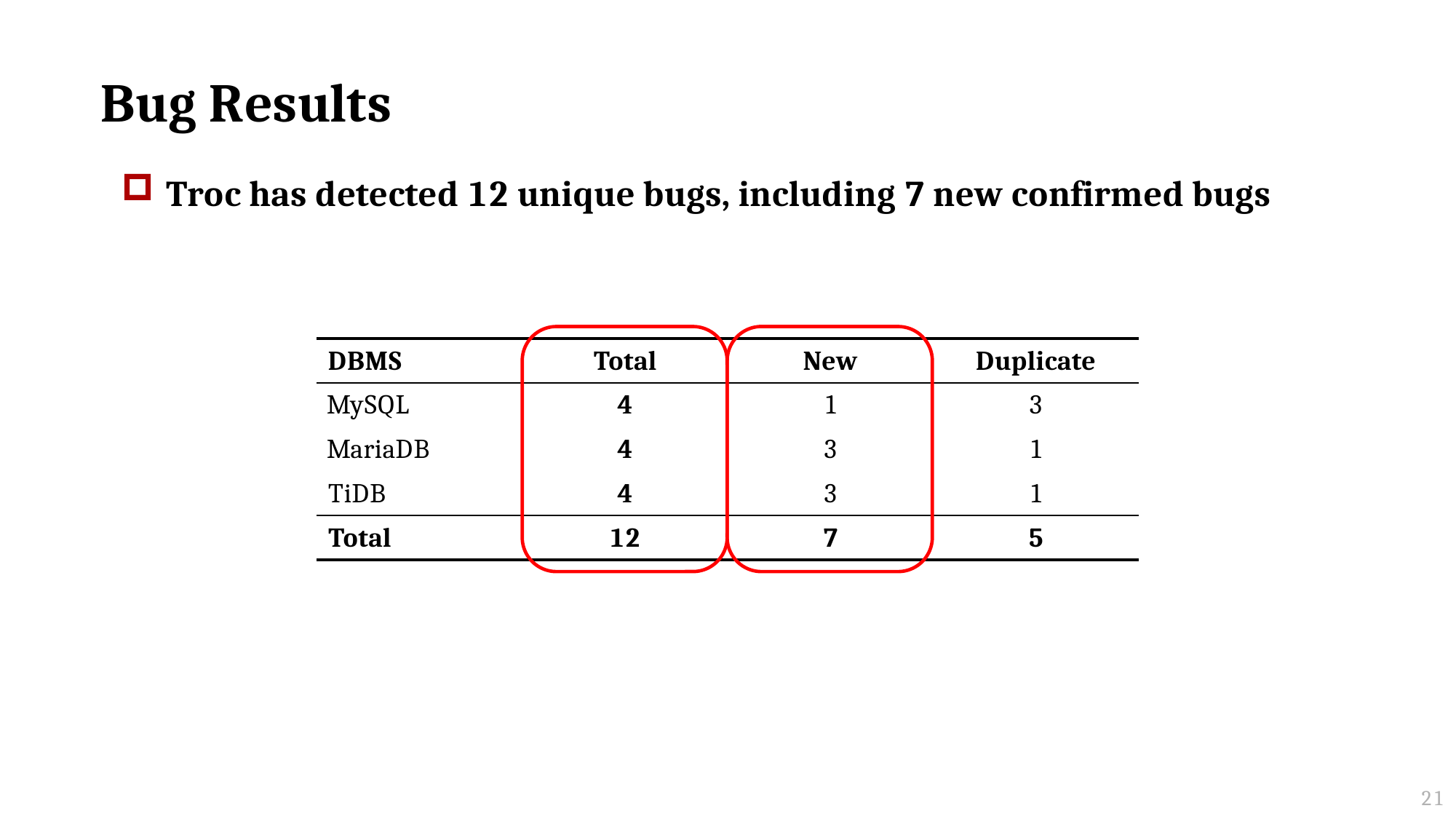

# Bug Results
Troc has detected 12 unique bugs, including 7 new confirmed bugs

| DBMS | Total | New | Duplicate |
| --- | --- | --- | --- |
| MySQL | 4 | 1 | 3 |
| MariaDB | 4 | 3 | 1 |
| TiDB | 4 | 3 | 1 |
| Total | 12 | 7 | 5 |
21